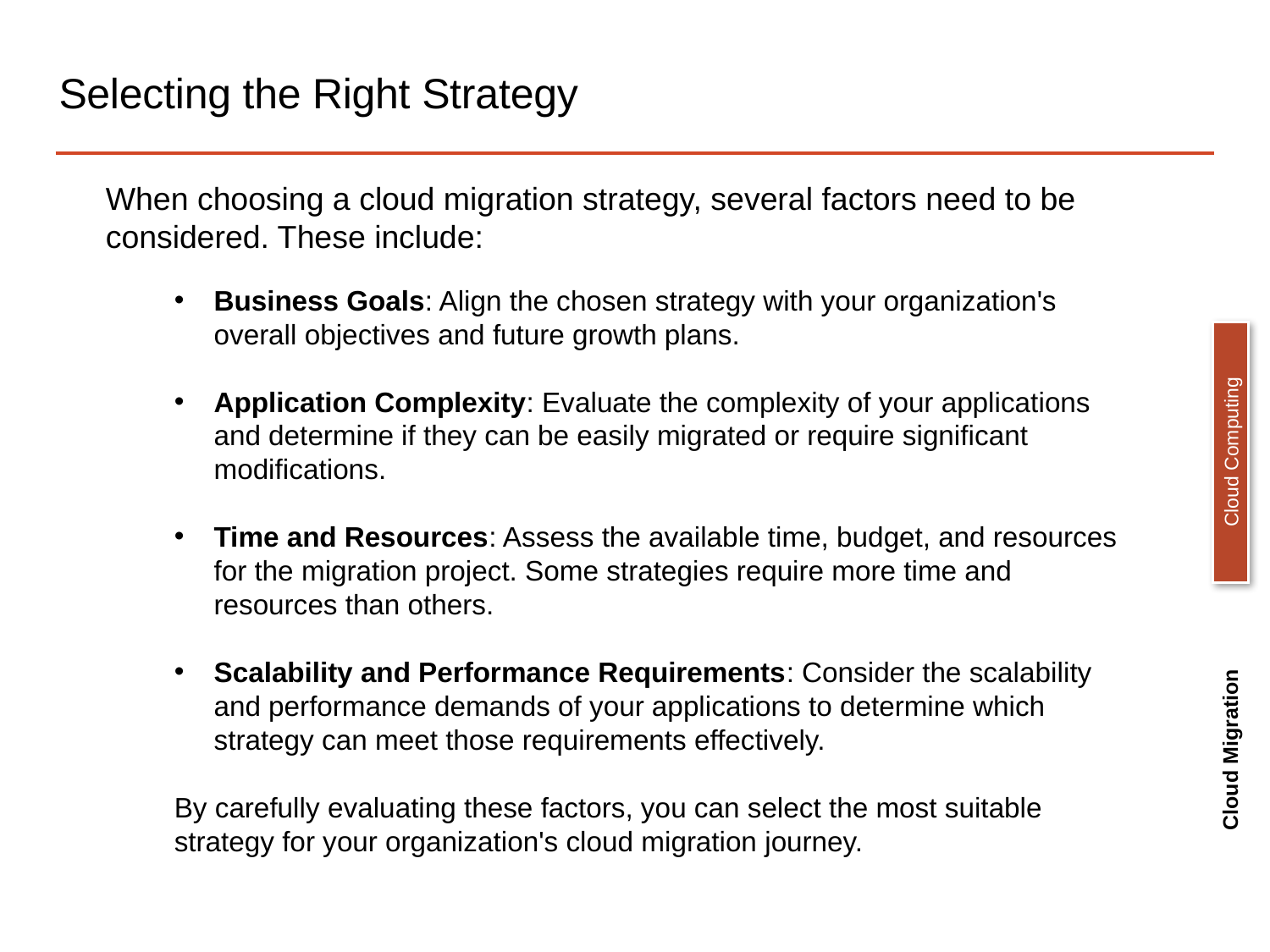

# Selecting the Right Strategy
When choosing a cloud migration strategy, several factors need to be considered. These include:
Business Goals: Align the chosen strategy with your organization's overall objectives and future growth plans.

Application Complexity: Evaluate the complexity of your applications and determine if they can be easily migrated or require significant modifications.

Time and Resources: Assess the available time, budget, and resources for the migration project. Some strategies require more time and resources than others.

Scalability and Performance Requirements: Consider the scalability and performance demands of your applications to determine which strategy can meet those requirements effectively.

By carefully evaluating these factors, you can select the most suitable strategy for your organization's cloud migration journey.
Cloud Computing
Cloud Migration